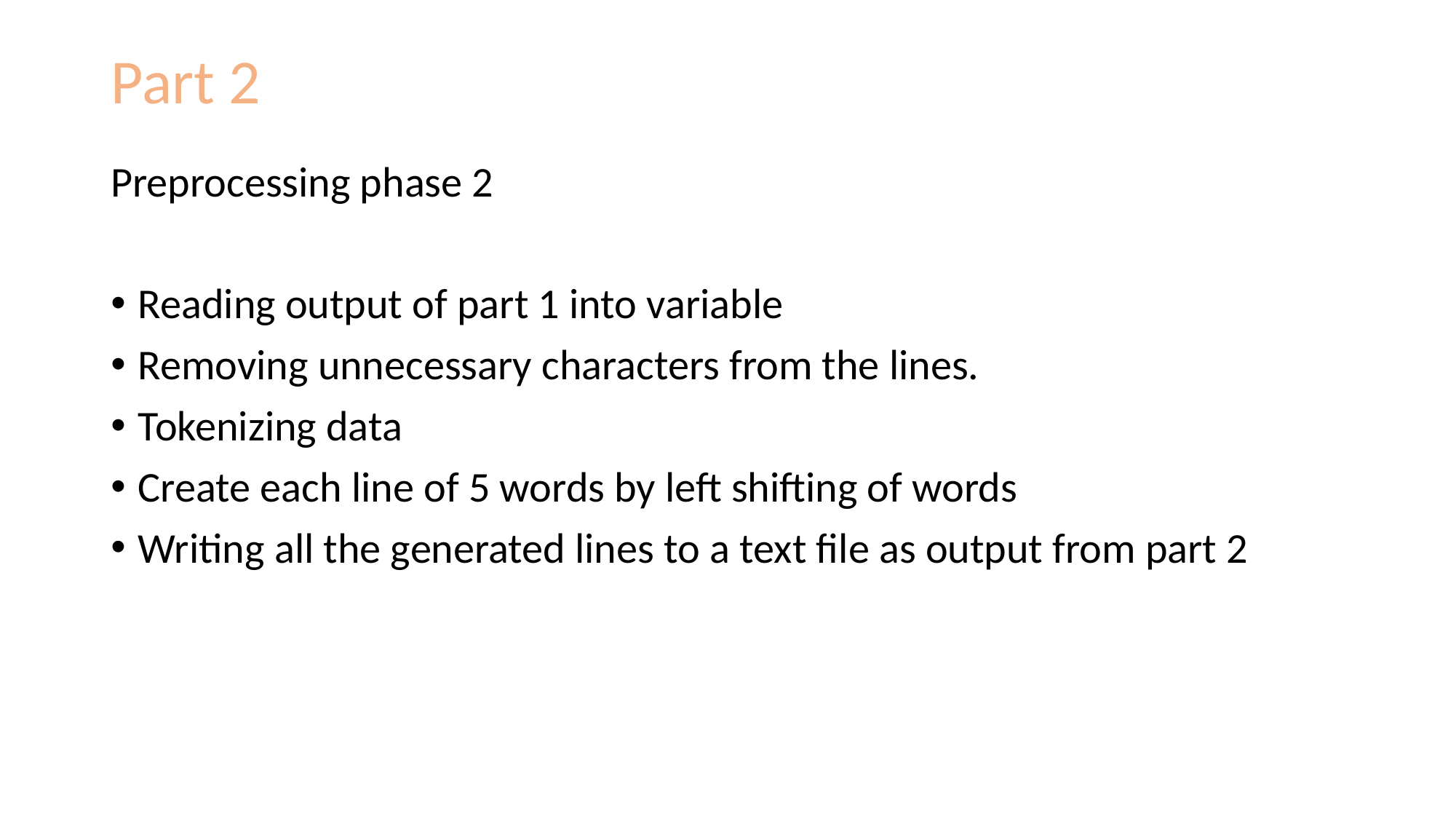

# Part 2
Preprocessing phase 2

Reading output of part 1 into variable
Removing unnecessary characters from the lines.
Tokenizing data
Create each line of 5 words by left shifting of words
Writing all the generated lines to a text file as output from part 2